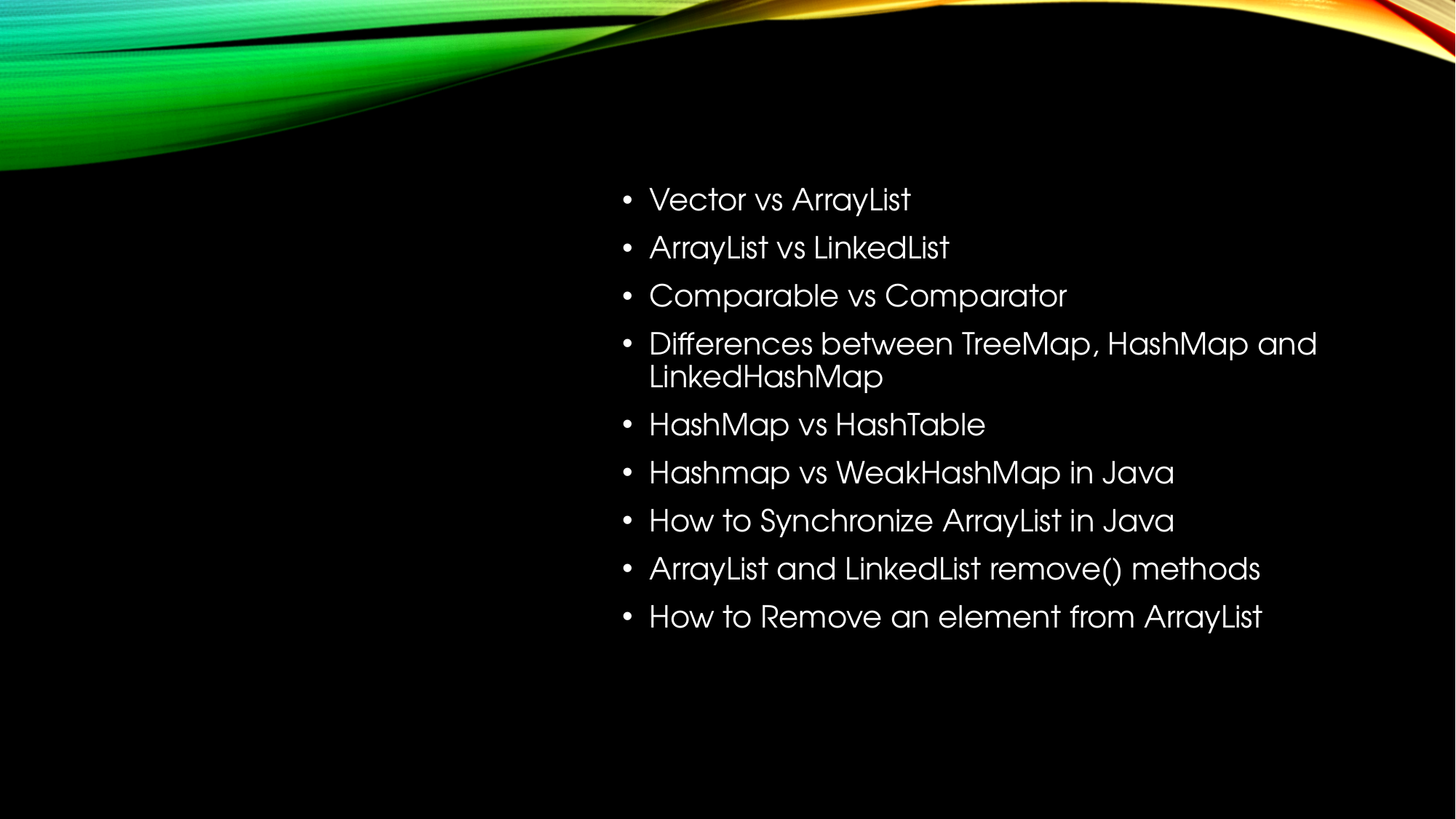

Vector vs ArrayList
ArrayList vs LinkedList
Comparable vs Comparator
Differences between TreeMap, HashMap and LinkedHashMap
HashMap vs HashTable
Hashmap vs WeakHashMap in Java
How to Synchronize ArrayList in Java
ArrayList and LinkedList remove() methods
How to Remove an element from ArrayList
# Collection Interview FAQ’s